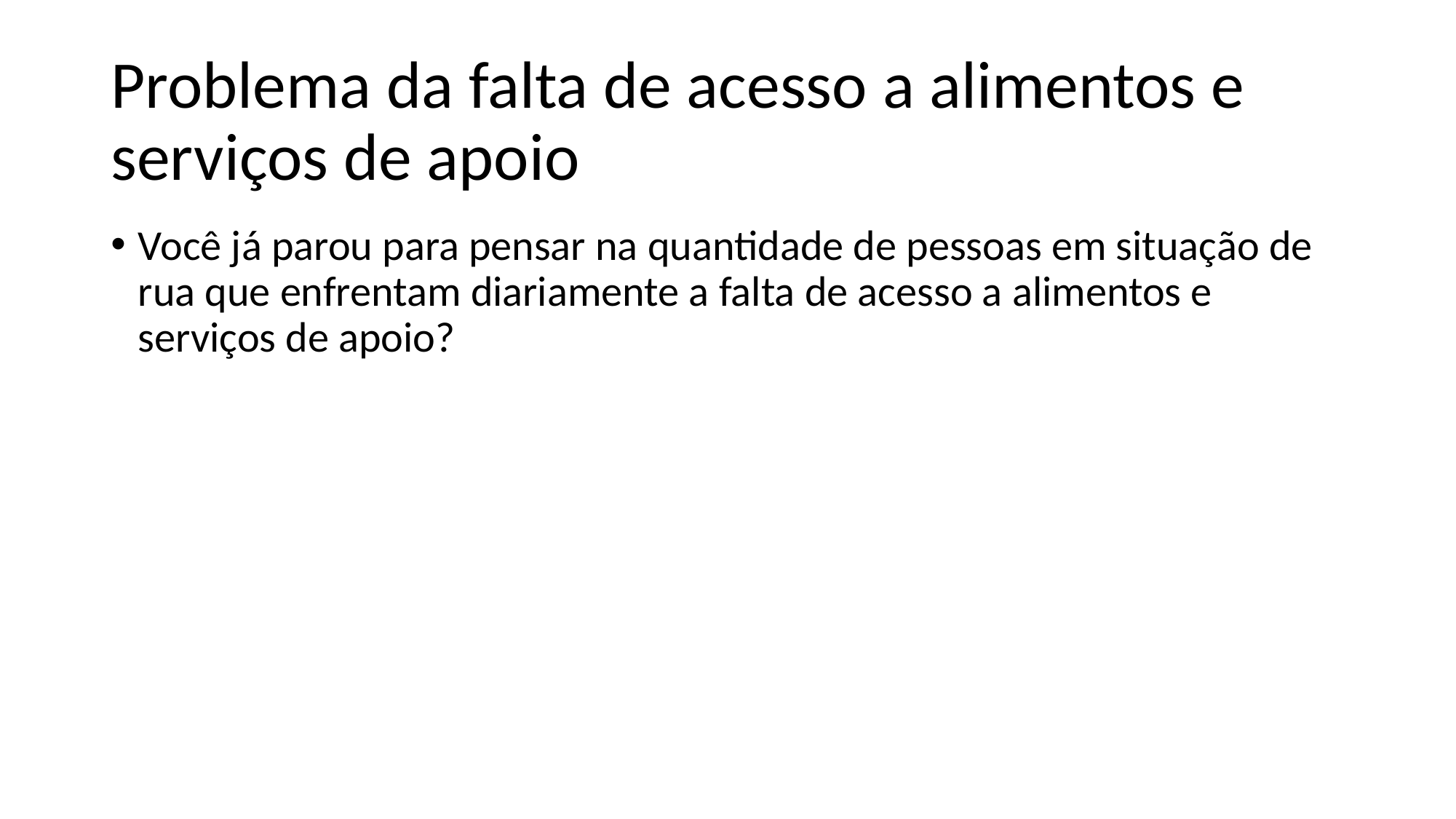

# Problema da falta de acesso a alimentos e serviços de apoio
Você já parou para pensar na quantidade de pessoas em situação de rua que enfrentam diariamente a falta de acesso a alimentos e serviços de apoio?